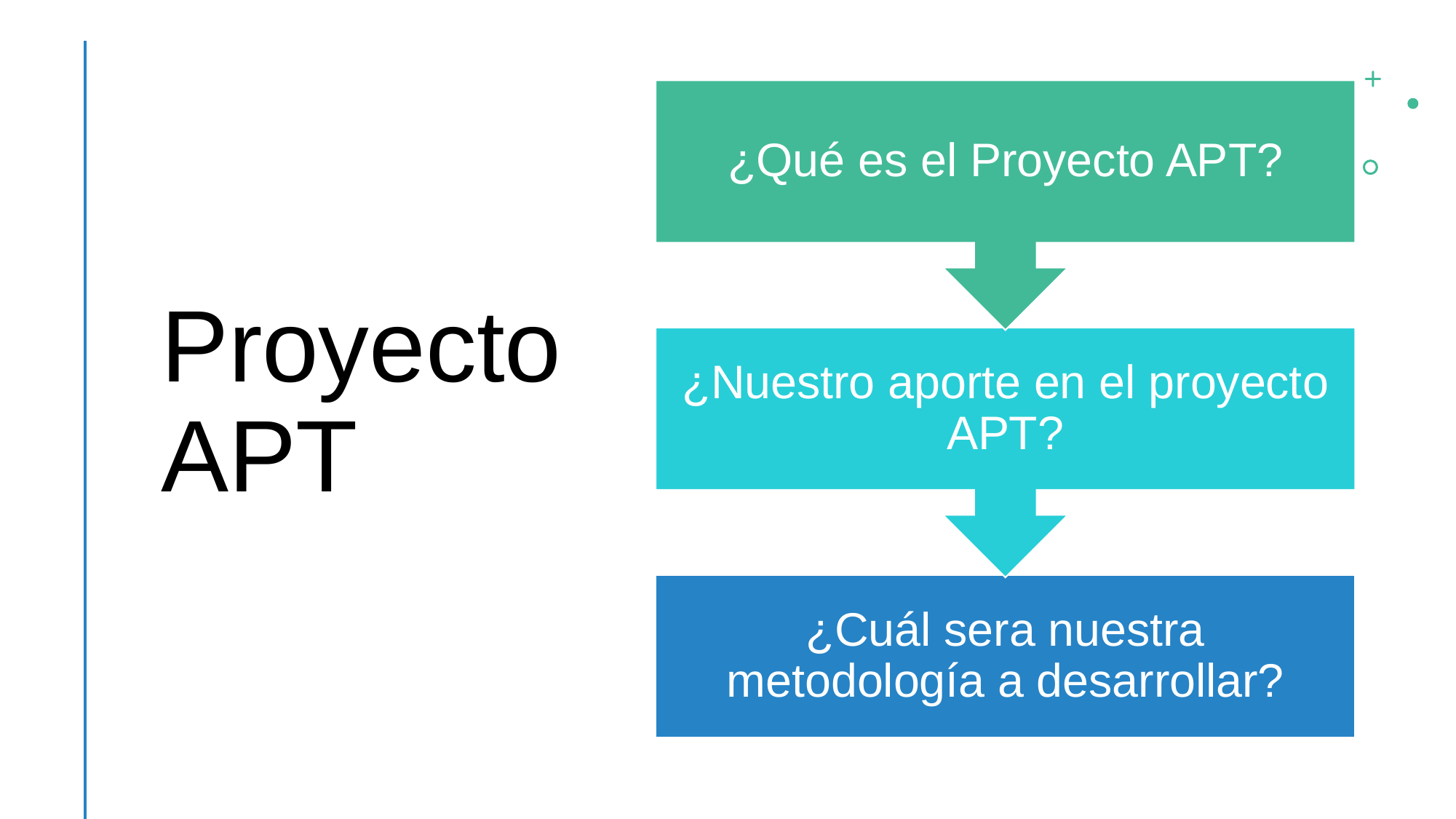

# Proyecto APT

¿Cuál sera nuestra metodología a desarrollar?
¿Nuestro aporte en el proyecto APT?
¿Qué es el Proyecto APT?